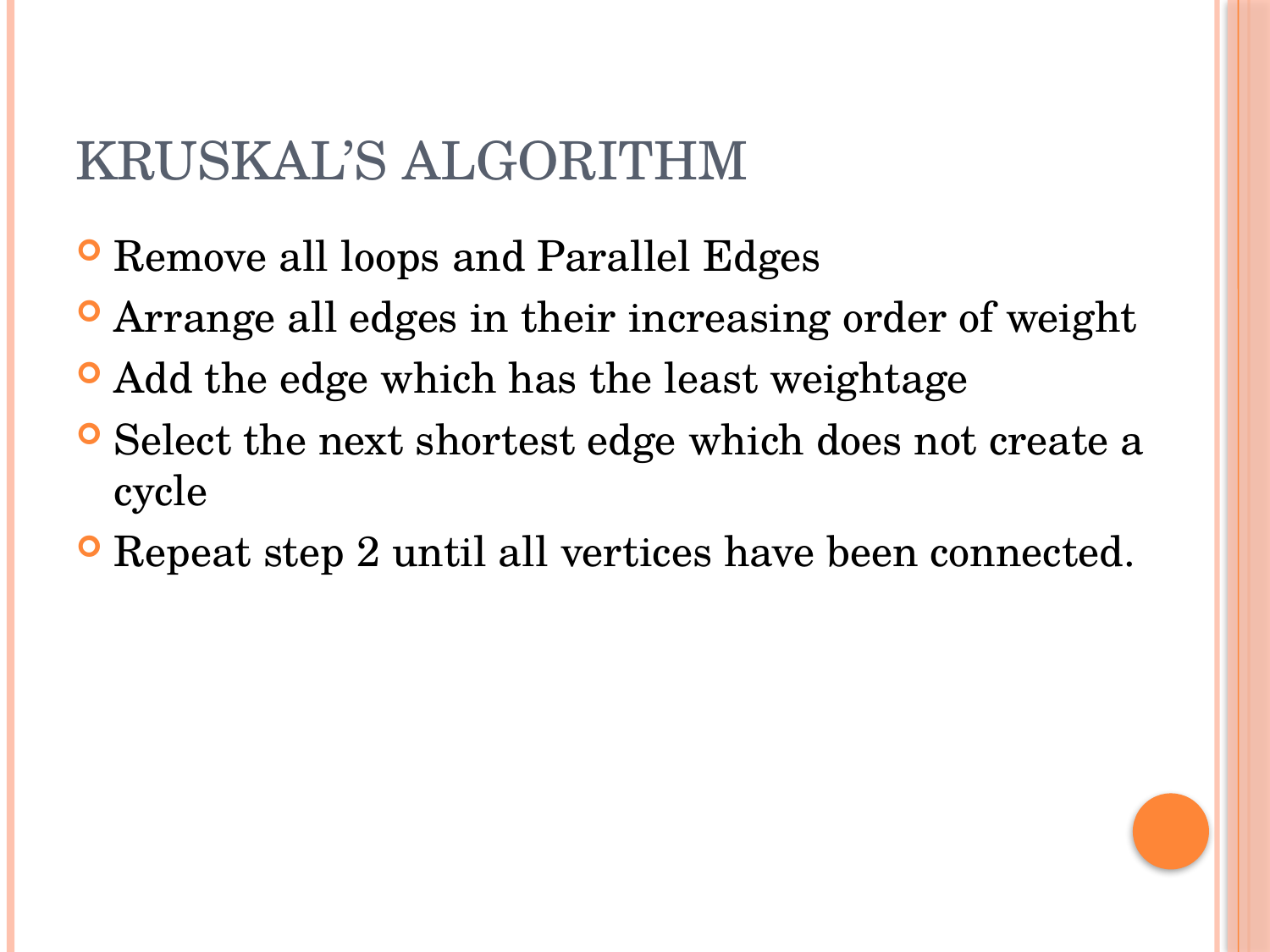

# Kruskal’s Algorithm
Remove all loops and Parallel Edges
Arrange all edges in their increasing order of weight
Add the edge which has the least weightage
Select the next shortest edge which does not create a cycle
Repeat step 2 until all vertices have been connected.